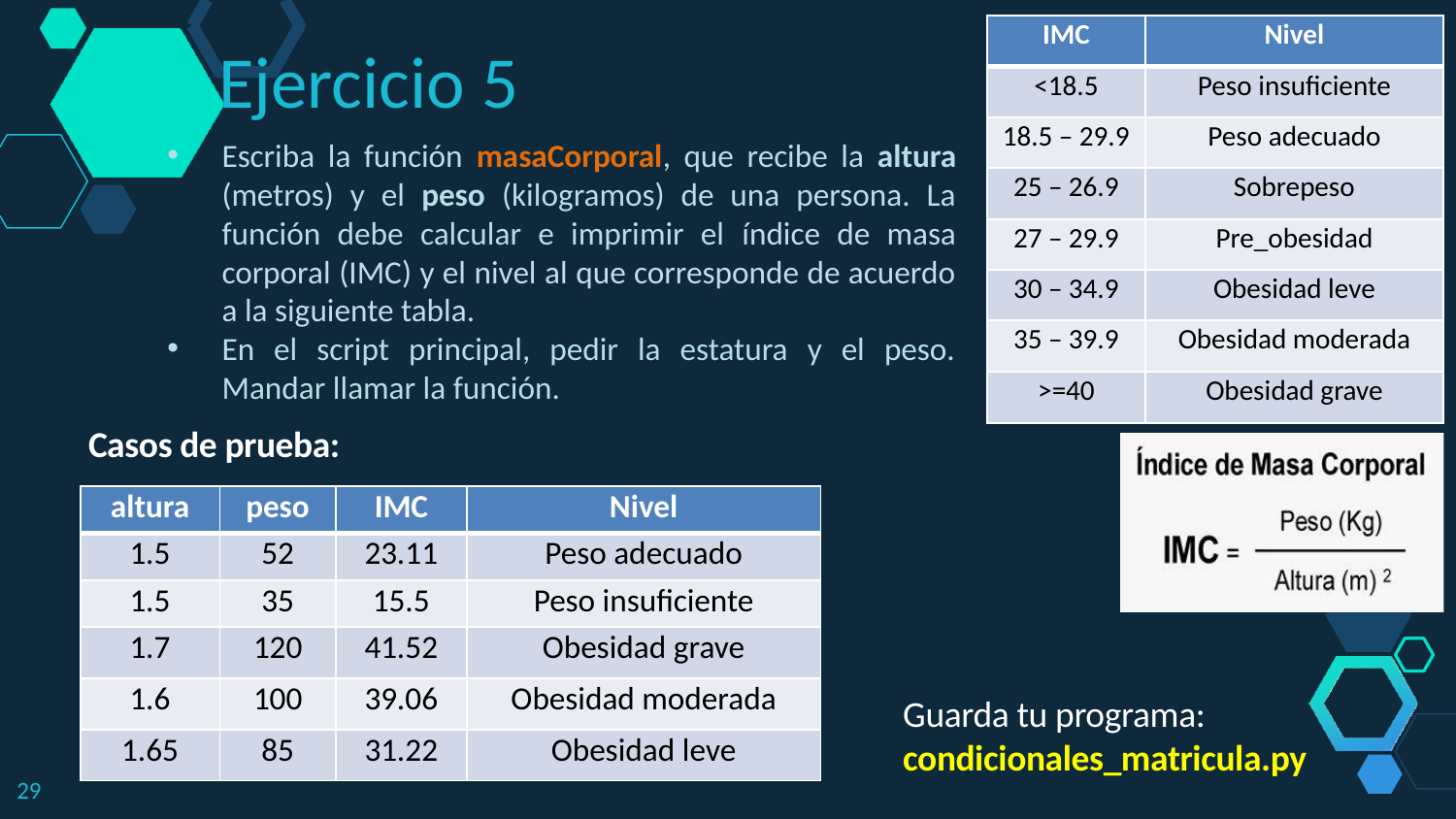

| IMC | Nivel |
| --- | --- |
| <18.5 | Peso insuficiente |
| 18.5 – 29.9 | Peso adecuado |
| 25 – 26.9 | Sobrepeso |
| 27 – 29.9 | Pre\_obesidad |
| 30 – 34.9 | Obesidad leve |
| 35 – 39.9 | Obesidad moderada |
| >=40 | Obesidad grave |

# Ejercicio 5

Escriba la función masaCorporal, que recibe la altura (metros) y el peso (kilogramos) de una persona. La función debe calcular e imprimir el índice de masa corporal (IMC) y el nivel al que corresponde de acuerdo a la siguiente tabla.
En el script principal, pedir la estatura y el peso. Mandar llamar la función.

Casos de prueba:

| altura | peso | IMC | Nivel |
| --- | --- | --- | --- |
| 1.5 | 52 | 23.11 | Peso adecuado |
| 1.5 | 35 | 15.5 | Peso insuficiente |
| 1.7 | 120 | 41.52 | Obesidad grave |
| 1.6 | 100 | 39.06 | Obesidad moderada |
| 1.65 | 85 | 31.22 | Obesidad leve |

Guarda tu programa: condicionales_matricula.py

29